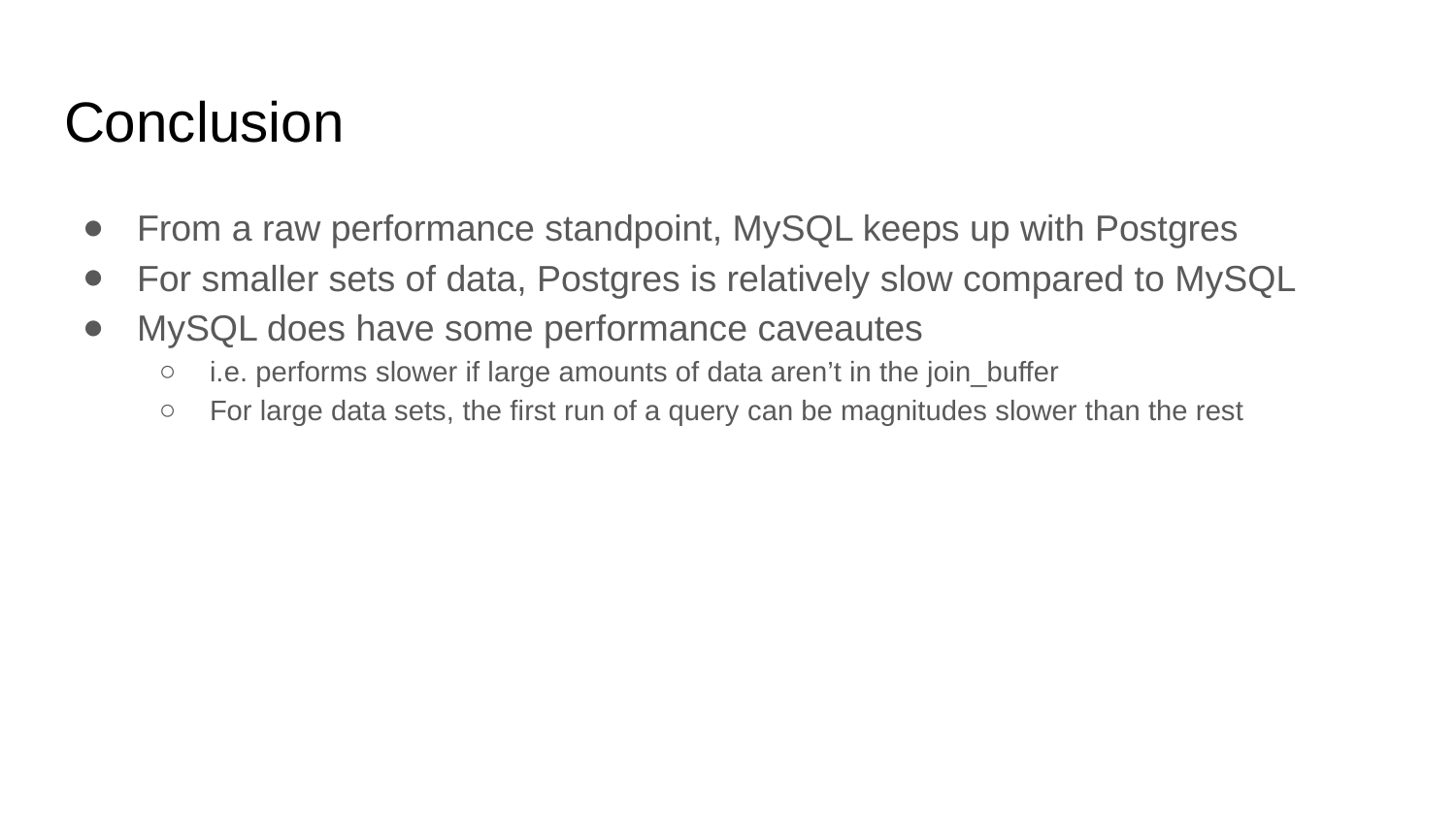

# Conclusion
From a raw performance standpoint, MySQL keeps up with Postgres
For smaller sets of data, Postgres is relatively slow compared to MySQL
MySQL does have some performance caveautes
i.e. performs slower if large amounts of data aren’t in the join_buffer
For large data sets, the first run of a query can be magnitudes slower than the rest